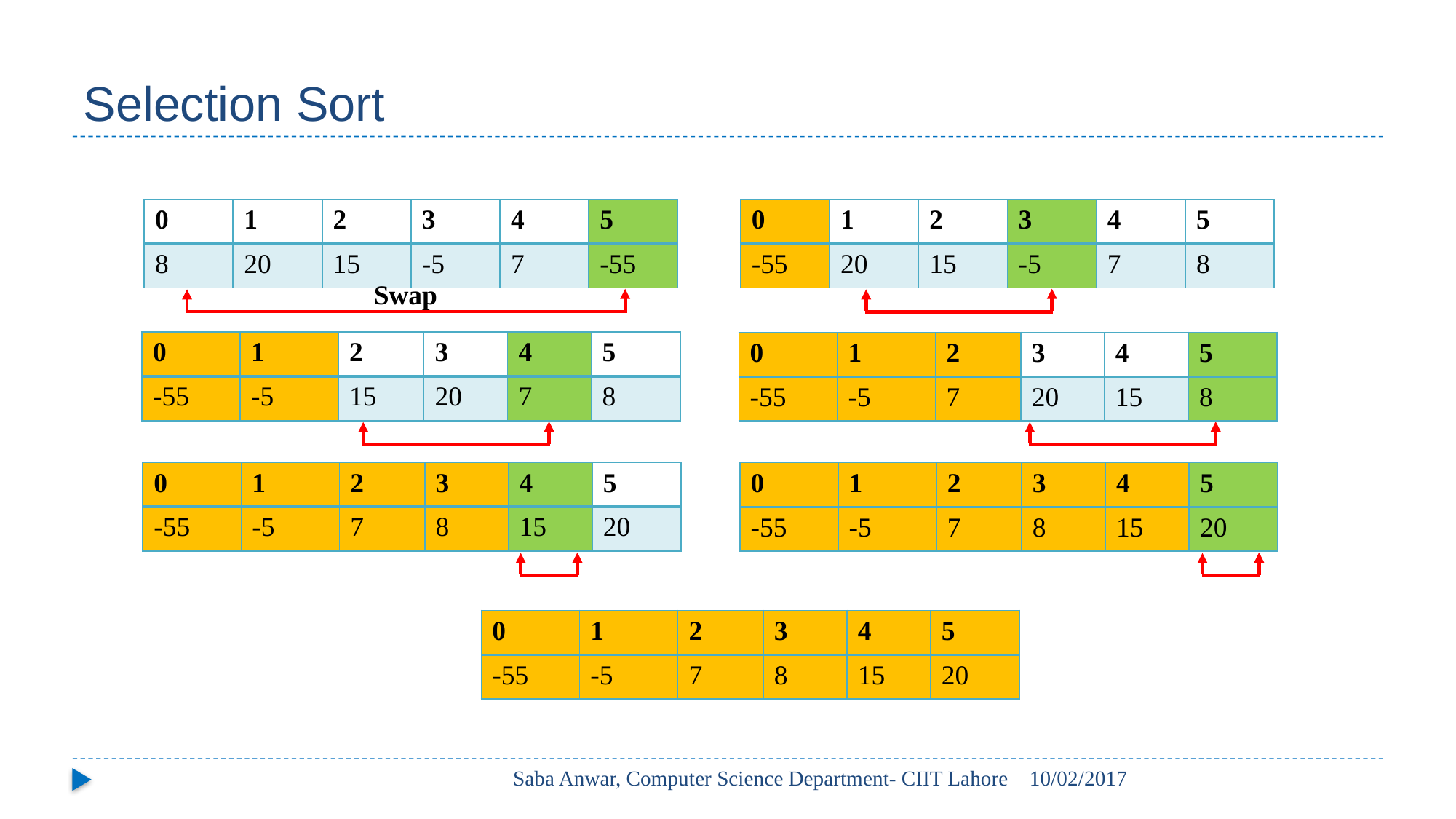

# Selection Sort

| 0 | 1 | 2 | 3 | 4 | 5 |
| --- | --- | --- | --- | --- | --- |
| -55 | 20 | 15 | -5 | 7 | 8 |
| 0 | 1 | 2 | 3 | 4 | 5 |
| --- | --- | --- | --- | --- | --- |
| 8 | 20 | 15 | -5 | 7 | -55 |
Swap
| 0 | 1 | 2 | 3 | 4 | 5 |
| --- | --- | --- | --- | --- | --- |
| -55 | -5 | 15 | 20 | 7 | 8 |
| 0 | 1 | 2 | 3 | 4 | 5 |
| --- | --- | --- | --- | --- | --- |
| -55 | -5 | 7 | 20 | 15 | 8 |
| 0 | 1 | 2 | 3 | 4 | 5 |
| --- | --- | --- | --- | --- | --- |
| -55 | -5 | 7 | 8 | 15 | 20 |
| 0 | 1 | 2 | 3 | 4 | 5 |
| --- | --- | --- | --- | --- | --- |
| -55 | -5 | 7 | 8 | 15 | 20 |
| 0 | 1 | 2 | 3 | 4 | 5 |
| --- | --- | --- | --- | --- | --- |
| -55 | -5 | 7 | 8 | 15 | 20 |
Saba Anwar, Computer Science Department- CIIT Lahore
10/02/2017